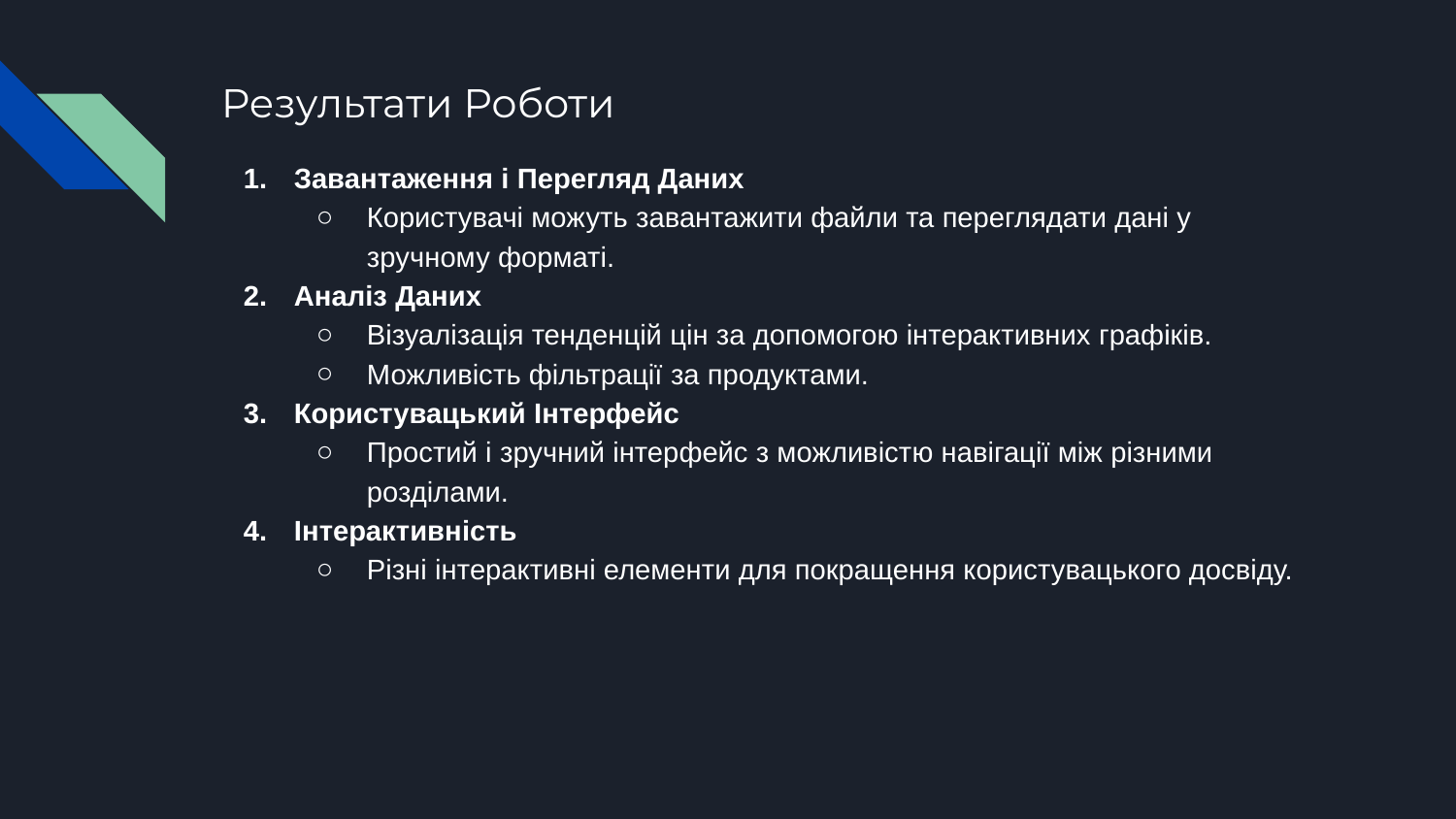

# Результати Роботи
Завантаження і Перегляд Даних
Користувачі можуть завантажити файли та переглядати дані у зручному форматі.
Аналіз Даних
Візуалізація тенденцій цін за допомогою інтерактивних графіків.
Можливість фільтрації за продуктами.
Користувацький Інтерфейс
Простий і зручний інтерфейс з можливістю навігації між різними розділами.
Інтерактивність
Різні інтерактивні елементи для покращення користувацького досвіду.